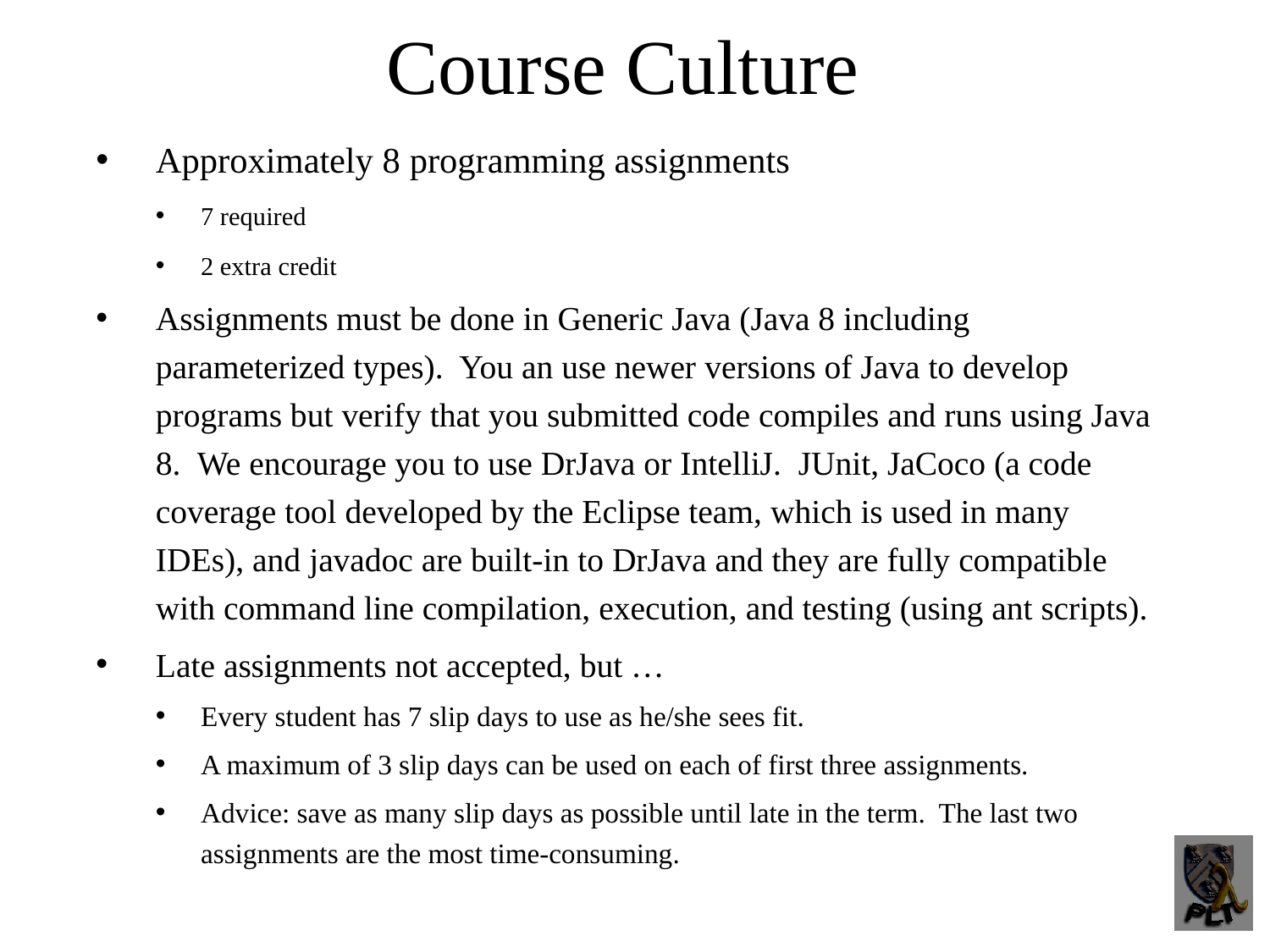

Course Culture
Approximately 8 programming assignments
7 required
2 extra credit
Assignments must be done in Generic Java (Java 8 including parameterized types).  You an use newer versions of Java to develop programs but verify that you submitted code compiles and runs using Java 8.  We encourage you to use DrJava or IntelliJ.  JUnit, JaCoco (a code coverage tool developed by the Eclipse team, which is used in many IDEs), and javadoc are built-in to DrJava and they are fully compatible with command line compilation, execution, and testing (using ant scripts).
Late assignments not accepted, but …
Every student has 7 slip days to use as he/she sees fit.
A maximum of 3 slip days can be used on each of first three assignments.
Advice: save as many slip days as possible until late in the term.  The last two assignments are the most time-consuming.